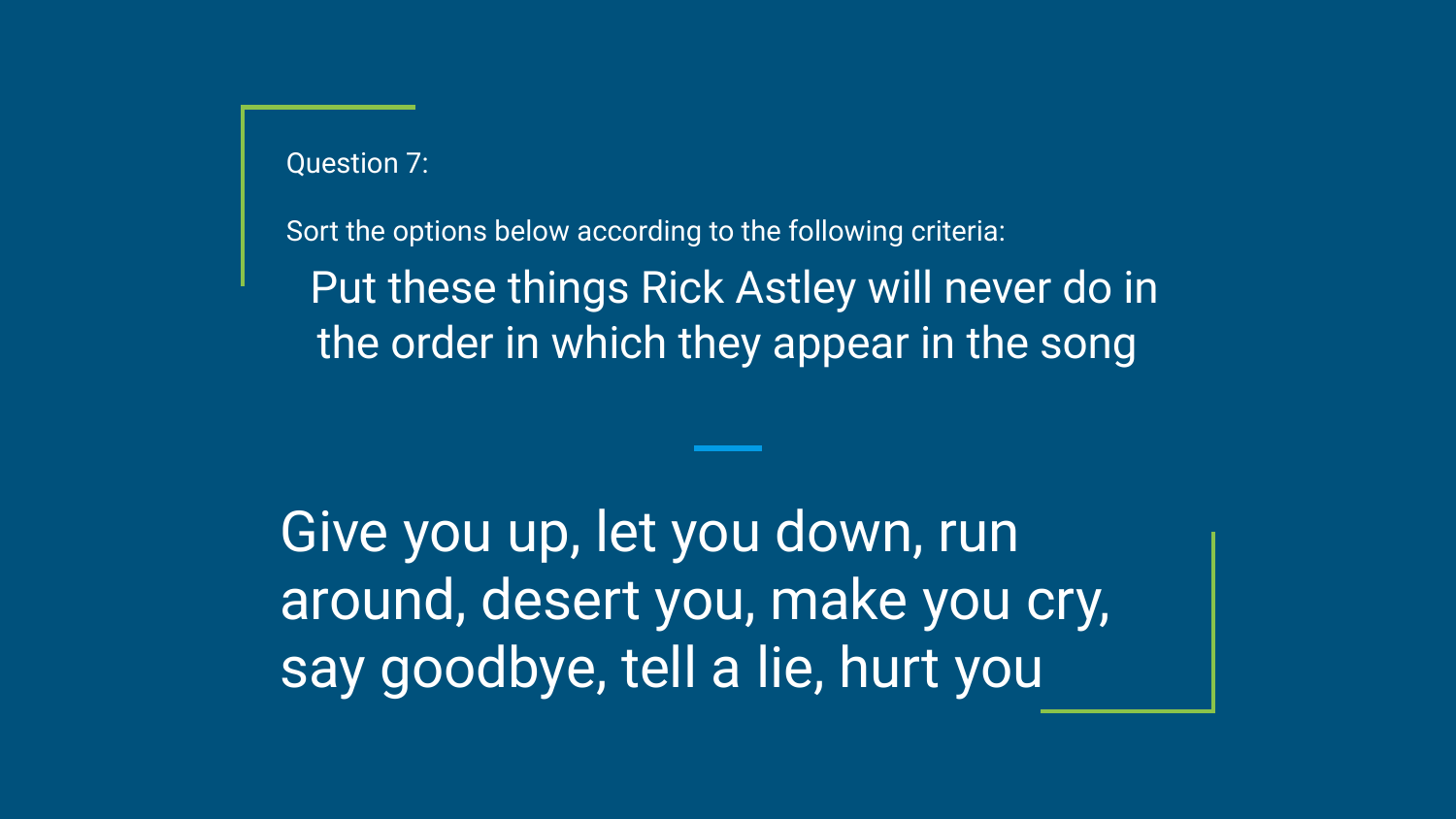

Question 7:

Sort the options below according to the following criteria:
 Put these things Rick Astley will never do in the order in which they appear in the song
Give you up, let you down, run around, desert you, make you cry, say goodbye, tell a lie, hurt you